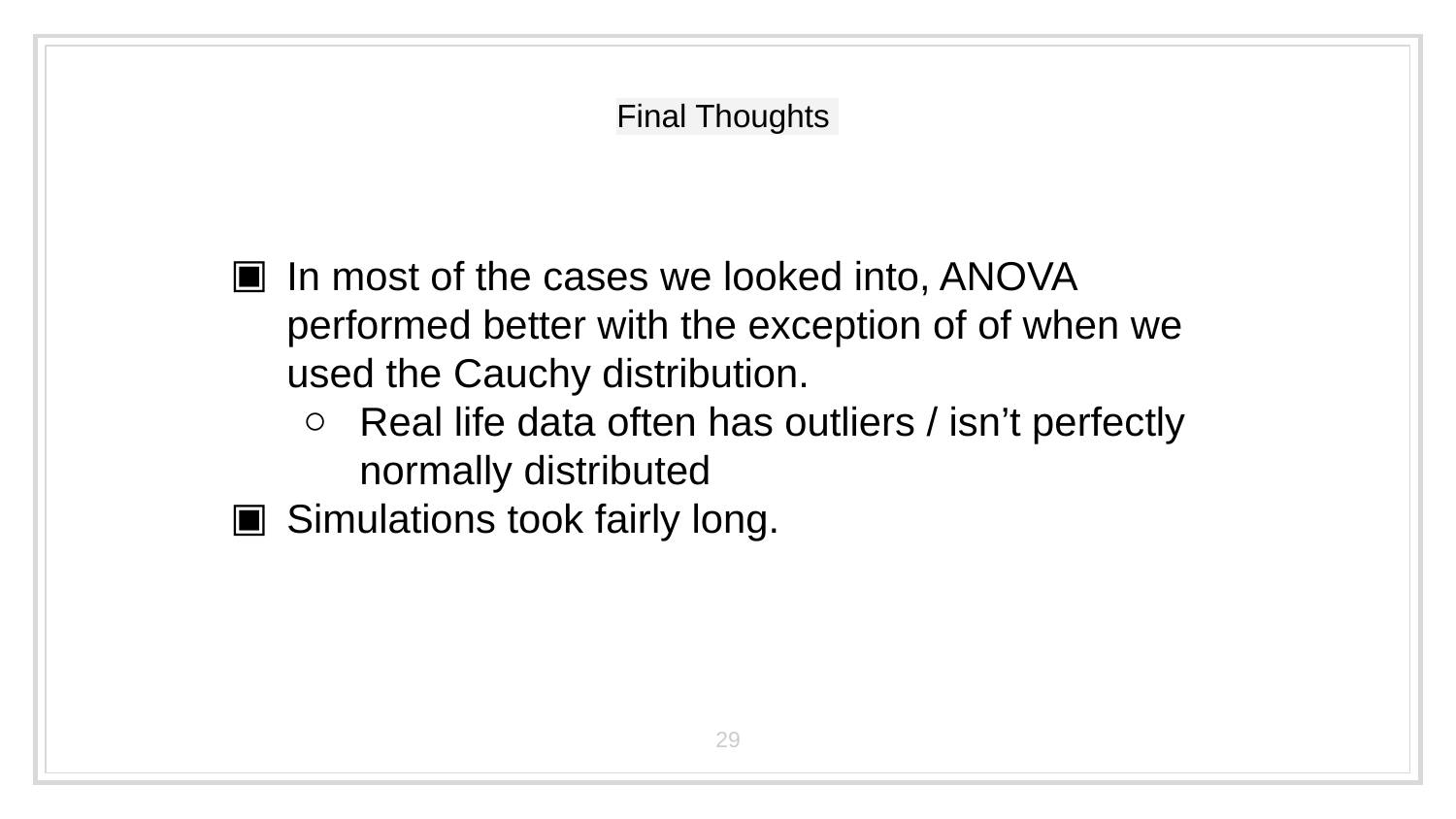

# Final Thoughts
In most of the cases we looked into, ANOVA performed better with the exception of of when we used the Cauchy distribution.
Real life data often has outliers / isn’t perfectly normally distributed
Simulations took fairly long.

29